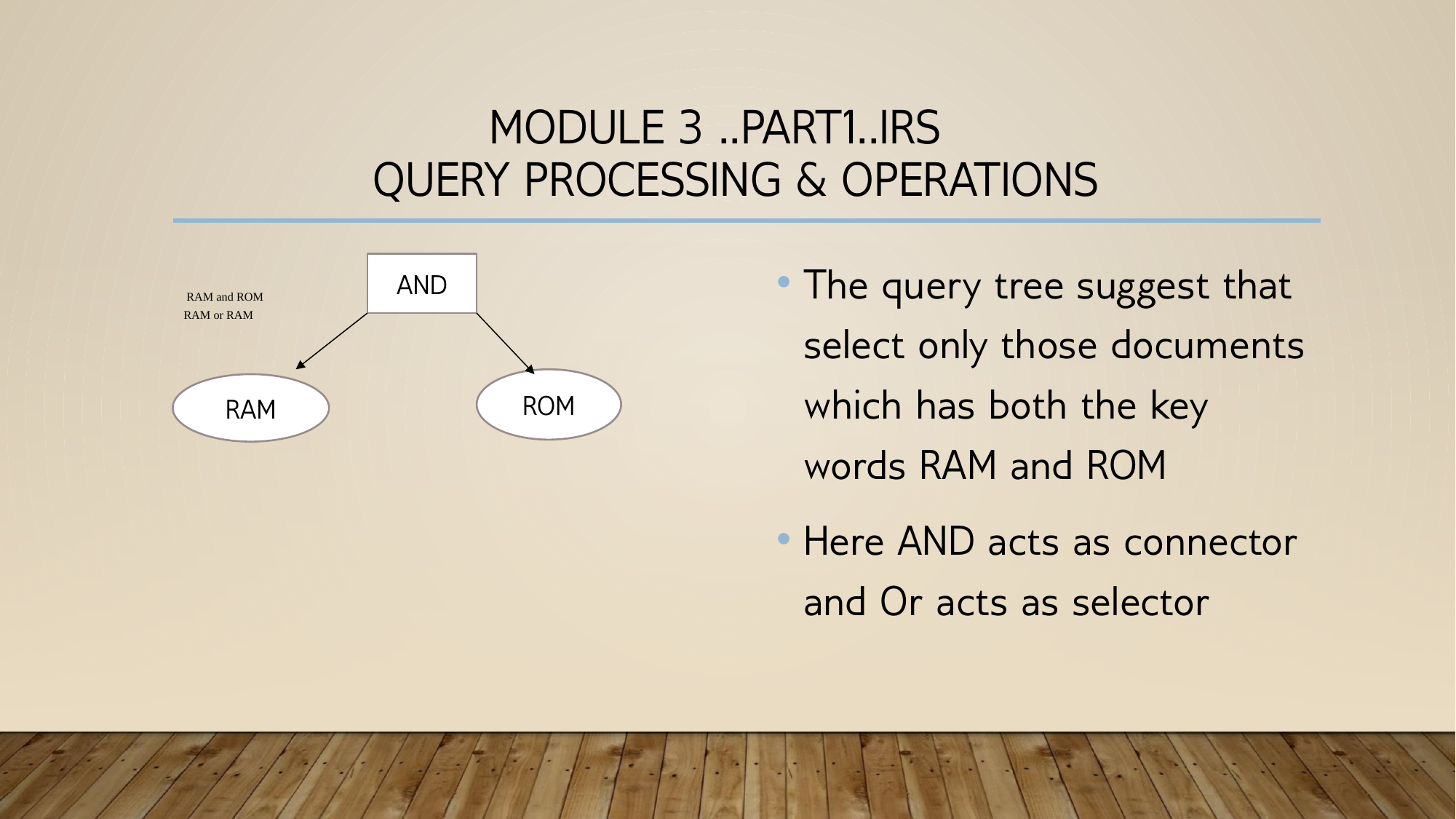

# MODULE 3 ..PART1..IRS QUERY PROCESSING & OPERATIONS

 RAM and ROM
RAM or RAM

The query tree suggest that select only those documents which has both the key words RAM and ROM
Here AND acts as connector and Or acts as selector
AND
ROM
RAM